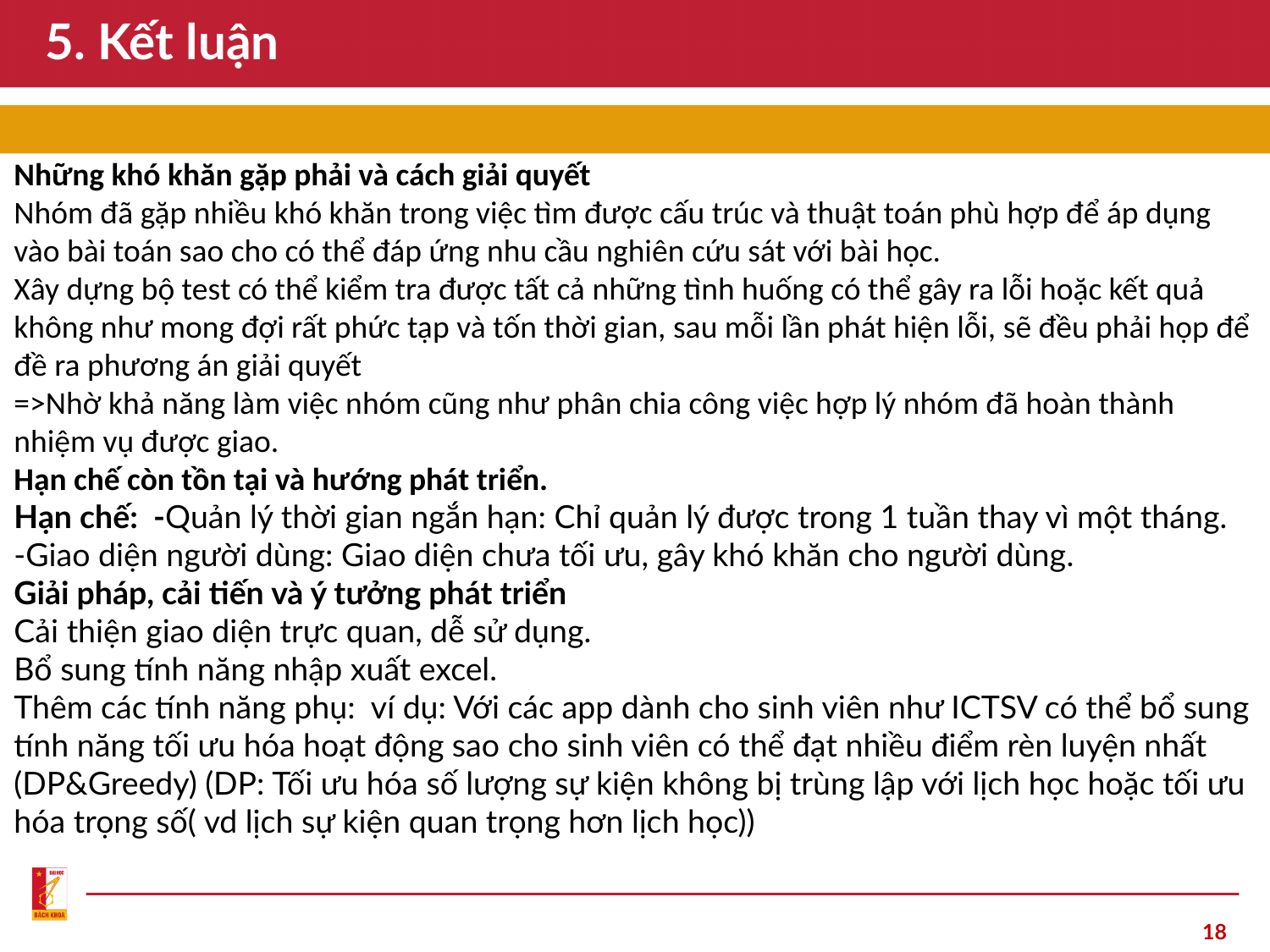

# 5. Kết luận
Những khó khăn gặp phải và cách giải quyết
Nhóm đã gặp nhiều khó khăn trong việc tìm được cấu trúc và thuật toán phù hợp để áp dụng vào bài toán sao cho có thể đáp ứng nhu cầu nghiên cứu sát với bài học.
Xây dựng bộ test có thể kiểm tra được tất cả những tình huống có thể gây ra lỗi hoặc kết quả không như mong đợi rất phức tạp và tốn thời gian, sau mỗi lần phát hiện lỗi, sẽ đều phải họp để đề ra phương án giải quyết
=>Nhờ khả năng làm việc nhóm cũng như phân chia công việc hợp lý nhóm đã hoàn thành nhiệm vụ được giao.
Hạn chế còn tồn tại và hướng phát triển.
Hạn chế:  -Quản lý thời gian ngắn hạn: Chỉ quản lý được trong 1 tuần thay vì một tháng.
-Giao diện người dùng: Giao diện chưa tối ưu, gây khó khăn cho người dùng.
Giải pháp, cải tiến và ý tưởng phát triển
Cải thiện giao diện trực quan, dễ sử dụng.
Bổ sung tính năng nhập xuất excel.
Thêm các tính năng phụ:  ví dụ: Với các app dành cho sinh viên như ICTSV có thể bổ sung tính năng tối ưu hóa hoạt động sao cho sinh viên có thể đạt nhiều điểm rèn luyện nhất (DP&Greedy) (DP: Tối ưu hóa số lượng sự kiện không bị trùng lập với lịch học hoặc tối ưu hóa trọng số( vd lịch sự kiện quan trọng hơn lịch học))

18